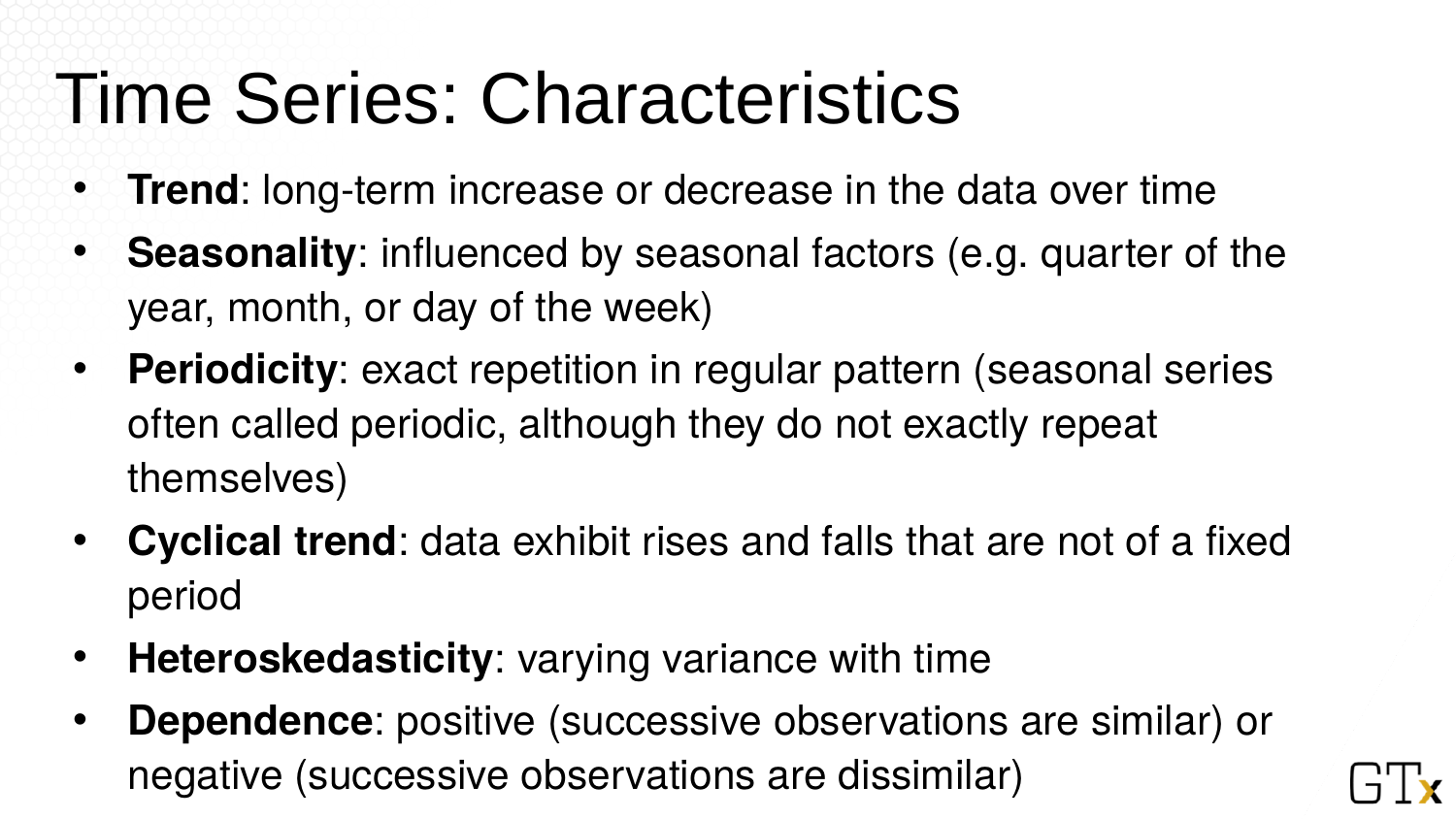

# Time Series: Characteristics
Trend: long-term increase or decrease in the data over time
Seasonality: influenced by seasonal factors (e.g. quarter of the year, month, or day of the week)
Periodicity: exact repetition in regular pattern (seasonal series often called periodic, although they do not exactly repeat themselves)
Cyclical trend: data exhibit rises and falls that are not of a fixed period
Heteroskedasticity: varying variance with time
Dependence: positive (successive observations are similar) or negative (successive observations are dissimilar)